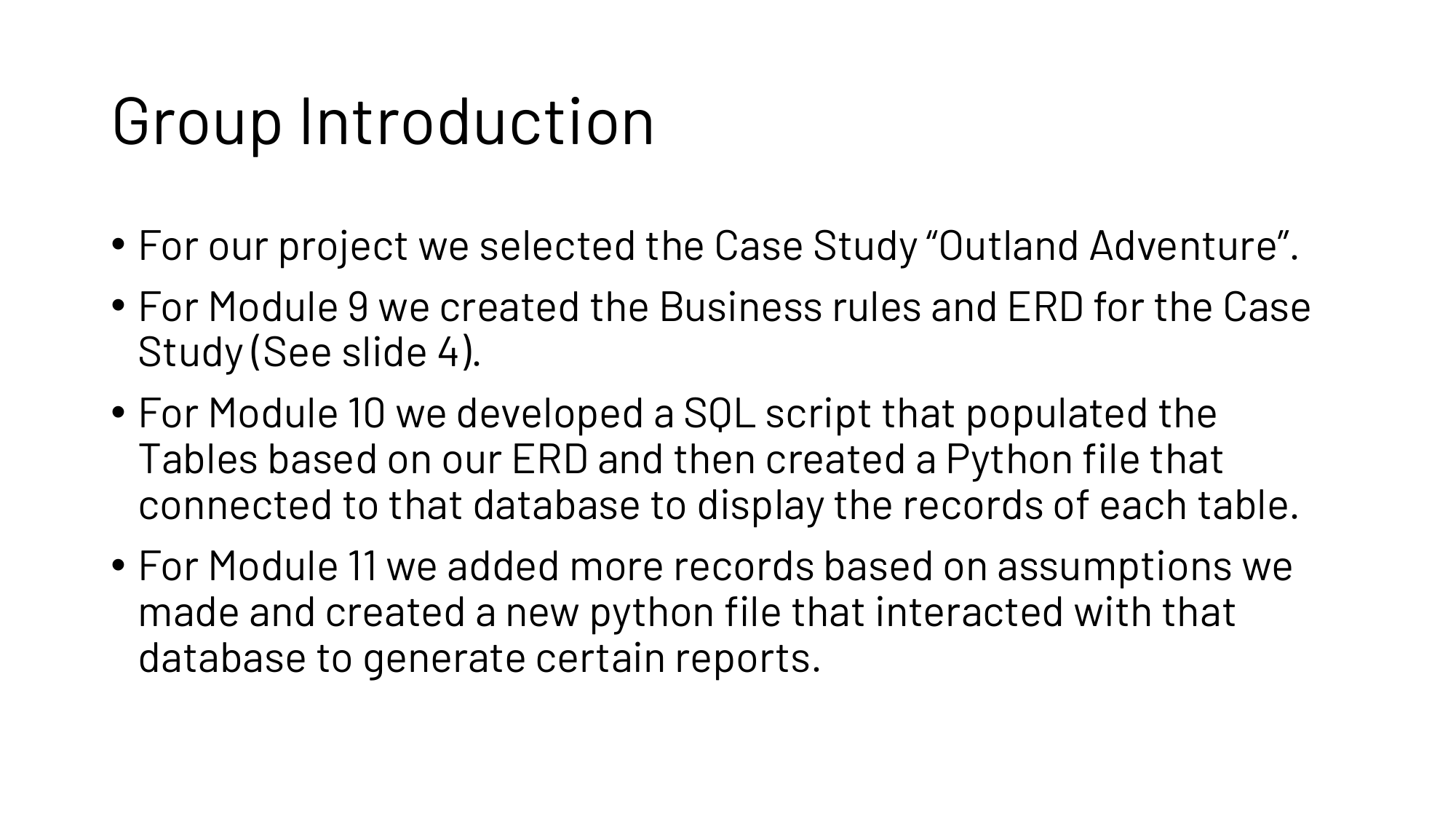

# Group Introduction
For our project we selected the Case Study “Outland Adventure”.
For Module 9 we created the Business rules and ERD for the Case Study (See slide 4).
For Module 10 we developed a SQL script that populated the Tables based on our ERD and then created a Python file that connected to that database to display the records of each table.
For Module 11 we added more records based on assumptions we made and created a new python file that interacted with that database to generate certain reports.